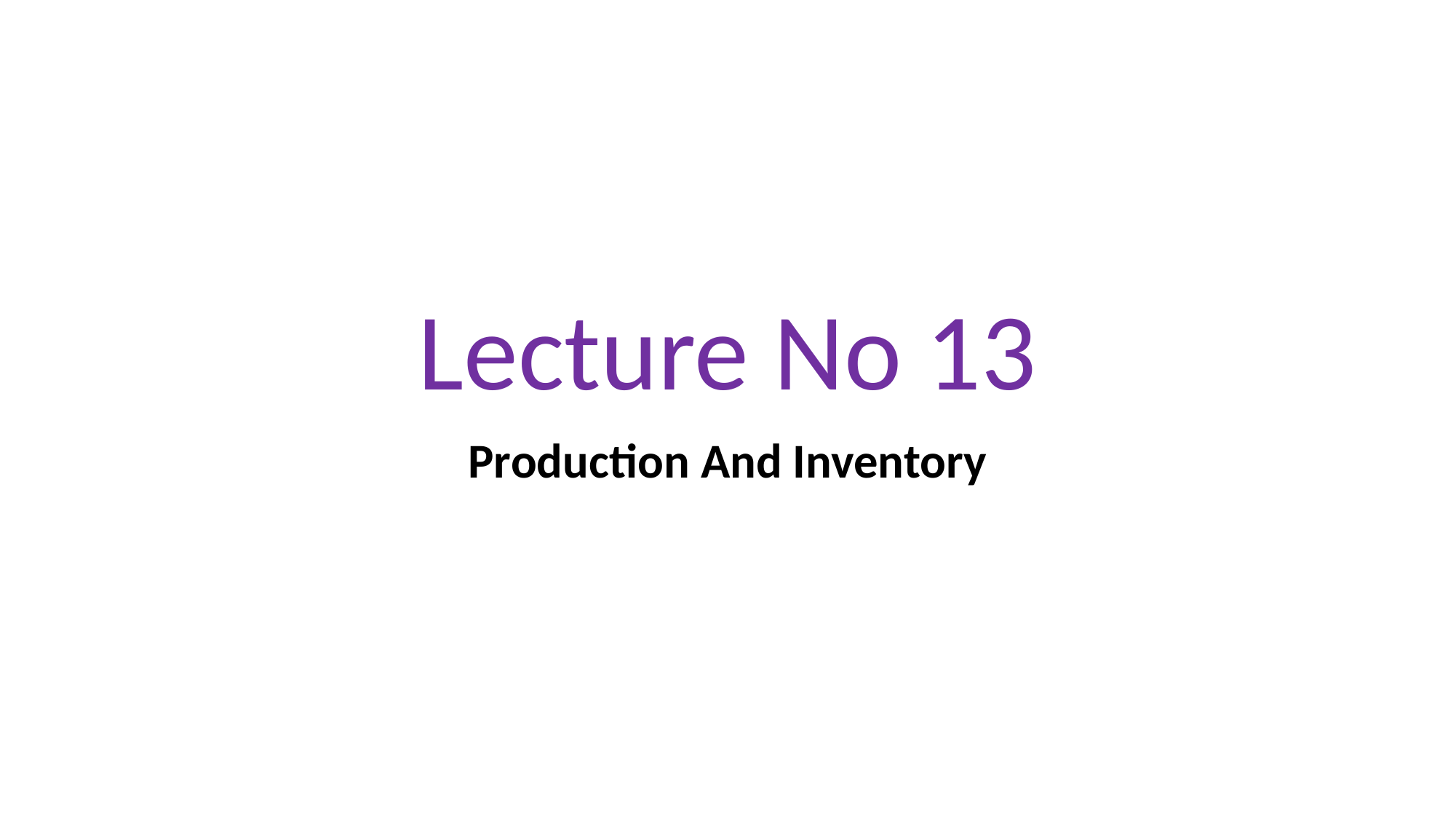

# Lecture No 13
Production And Inventory